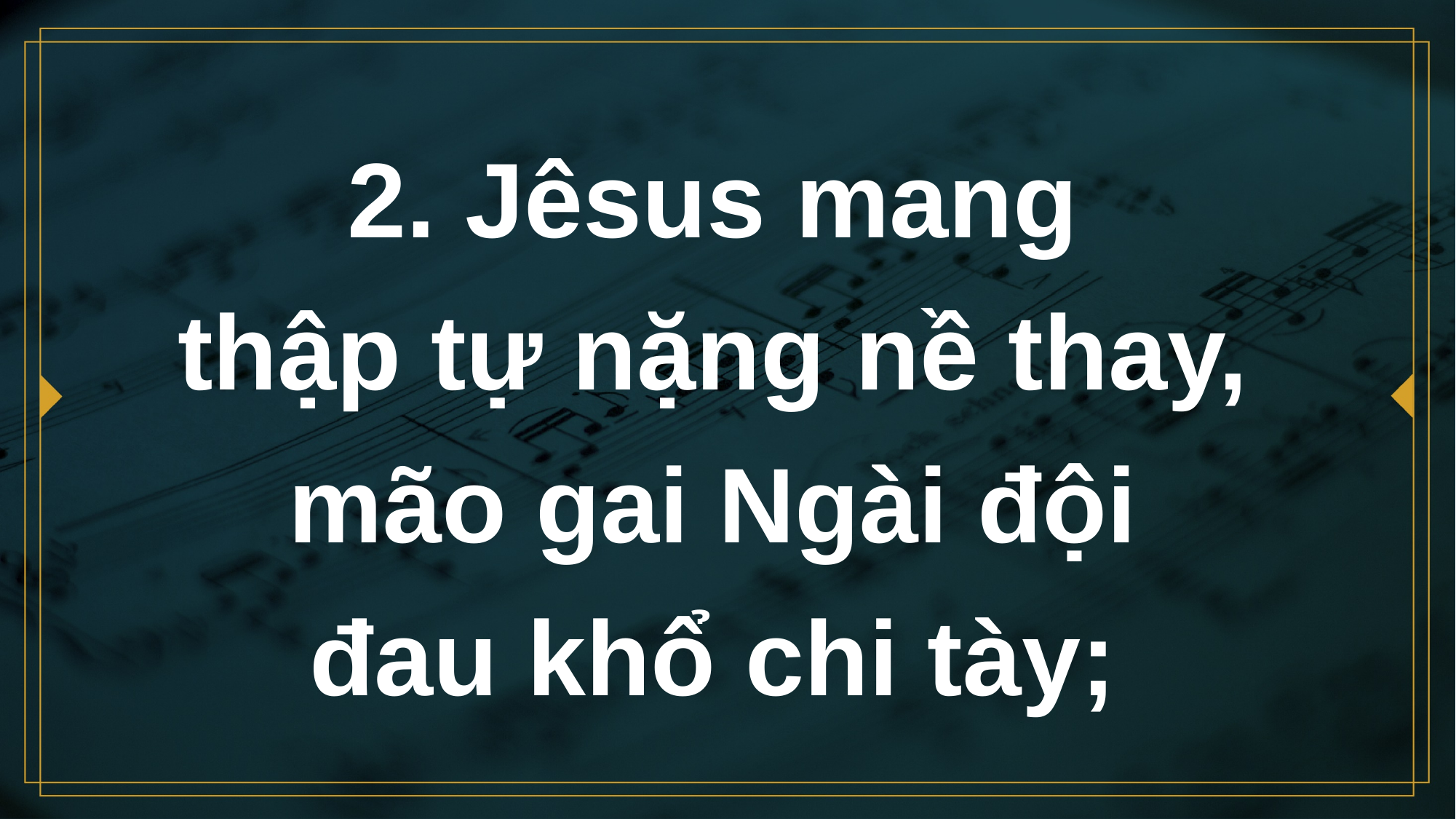

# 2. Jêsus mang thập tự nặng nề thay, mão gai Ngài đội đau khổ chi tày;